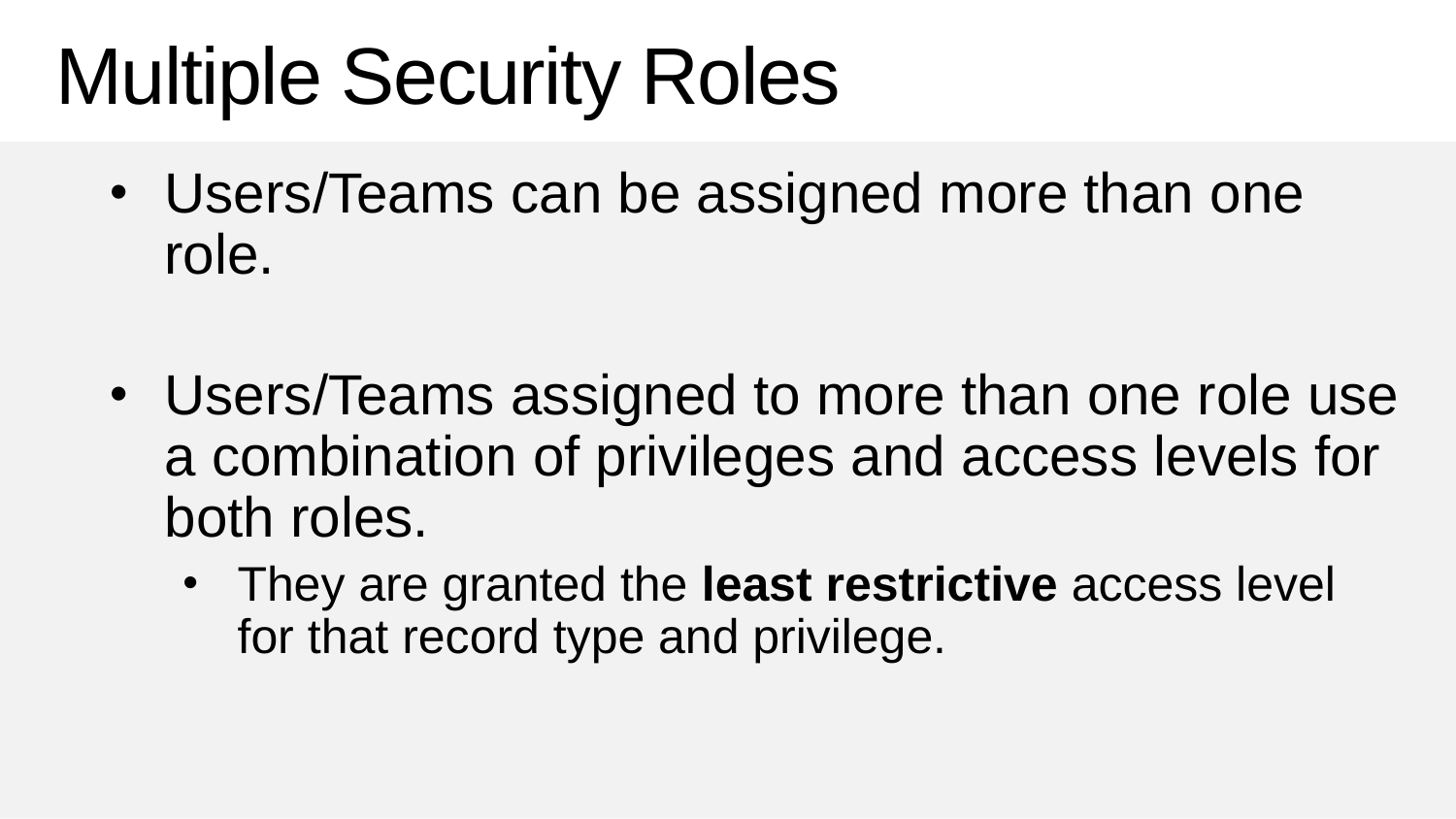

# Multiple Security Roles
Users/Teams can be assigned more than one role.

Users/Teams assigned to more than one role use a combination of privileges and access levels for both roles.
They are granted the least restrictive access level for that record type and privilege.